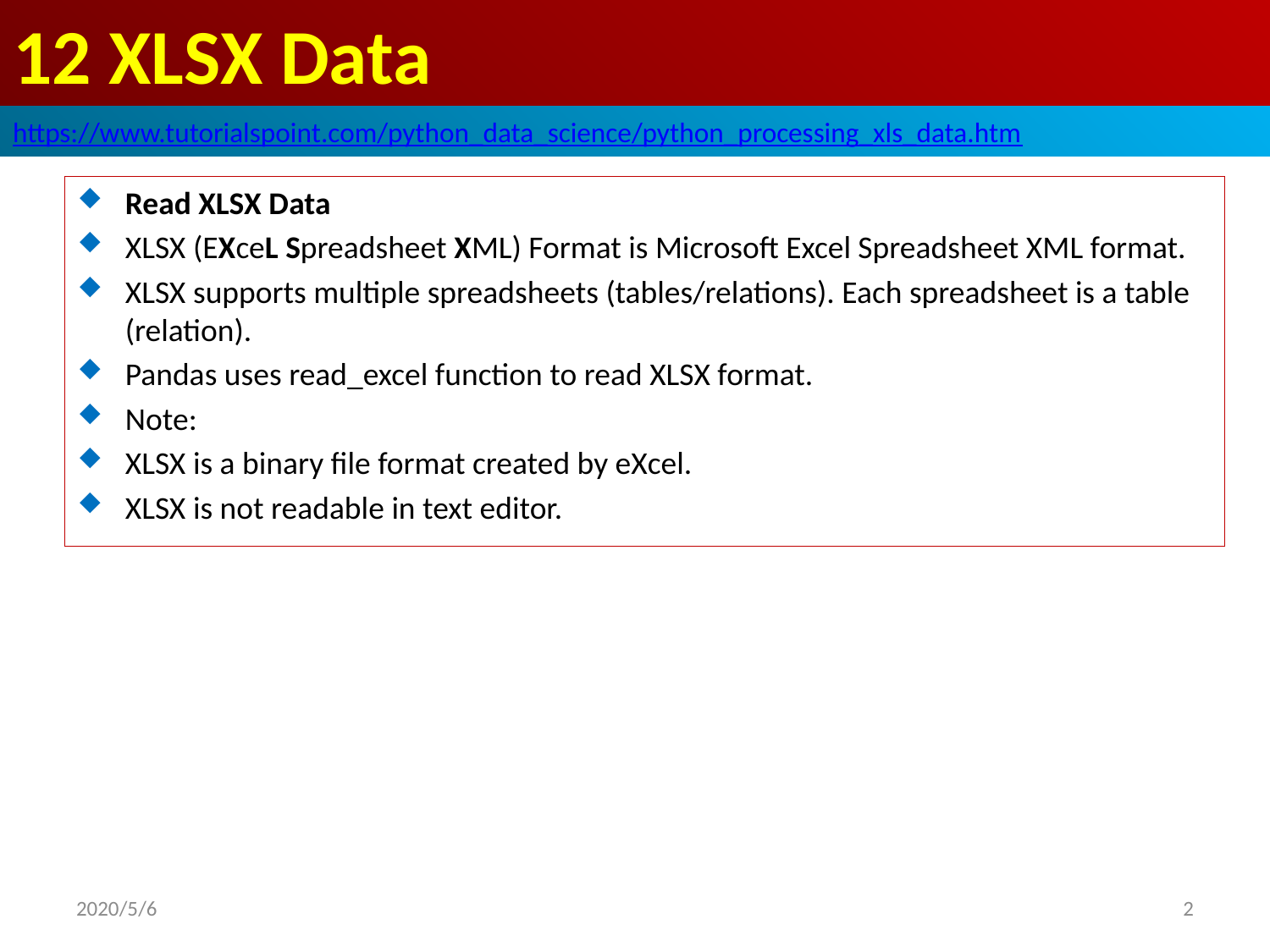

# 12 XLSX Data
https://www.tutorialspoint.com/python_data_science/python_processing_xls_data.htm
Read XLSX Data
XLSX (EXceL Spreadsheet XML) Format is Microsoft Excel Spreadsheet XML format.
XLSX supports multiple spreadsheets (tables/relations). Each spreadsheet is a table (relation).
Pandas uses read_excel function to read XLSX format.
Note:
XLSX is a binary file format created by eXcel.
XLSX is not readable in text editor.
2020/5/6
2